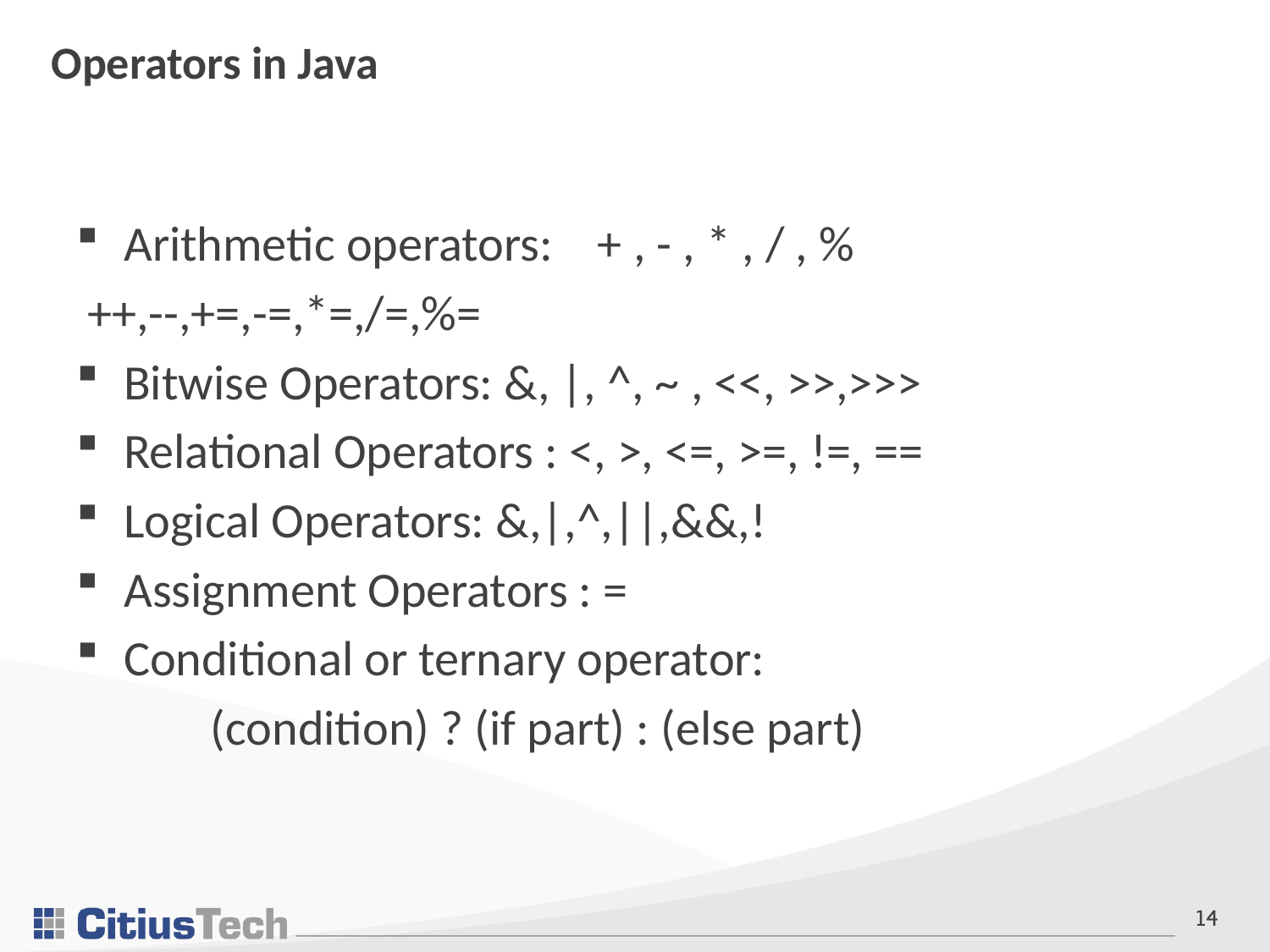

# Operators in Java
Arithmetic operators:    + , - , * , / , %
 ++,--,+=,-=,*=,/=,%=
Bitwise Operators: &, |, ^, ~ , <<, >>,>>>
Relational Operators : <, >, <=, >=, !=, ==
Logical Operators: &,|,^,||,&&,!
Assignment Operators : =
Conditional or ternary operator:
            (condition) ? (if part) : (else part)